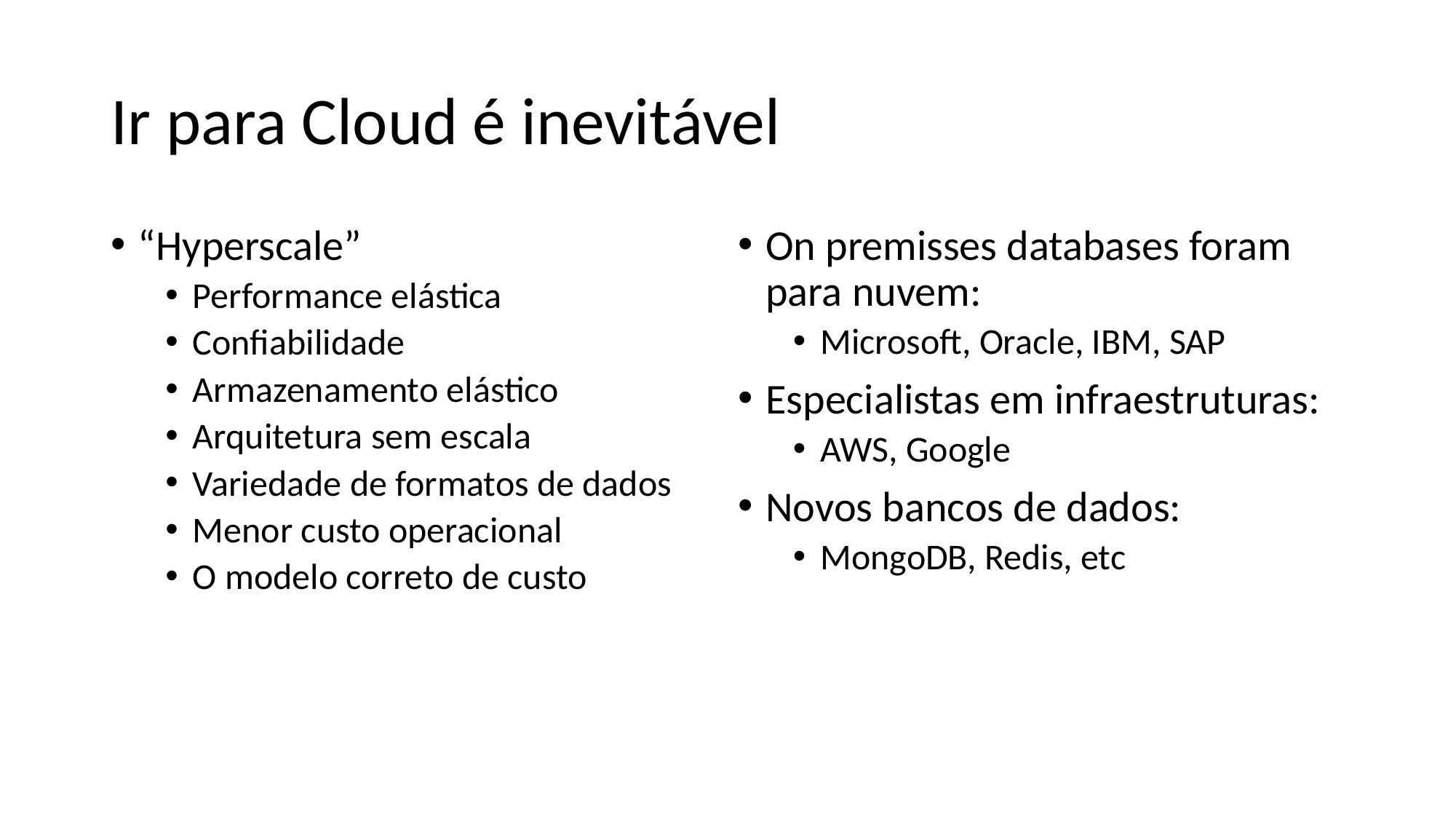

# Ir para Cloud é inevitável
“Hyperscale”
Performance elástica
Confiabilidade
Armazenamento elástico
Arquitetura sem escala
Variedade de formatos de dados
Menor custo operacional
O modelo correto de custo
On premisses databases foram para nuvem:
Microsoft, Oracle, IBM, SAP
Especialistas em infraestruturas:
AWS, Google
Novos bancos de dados:
MongoDB, Redis, etc